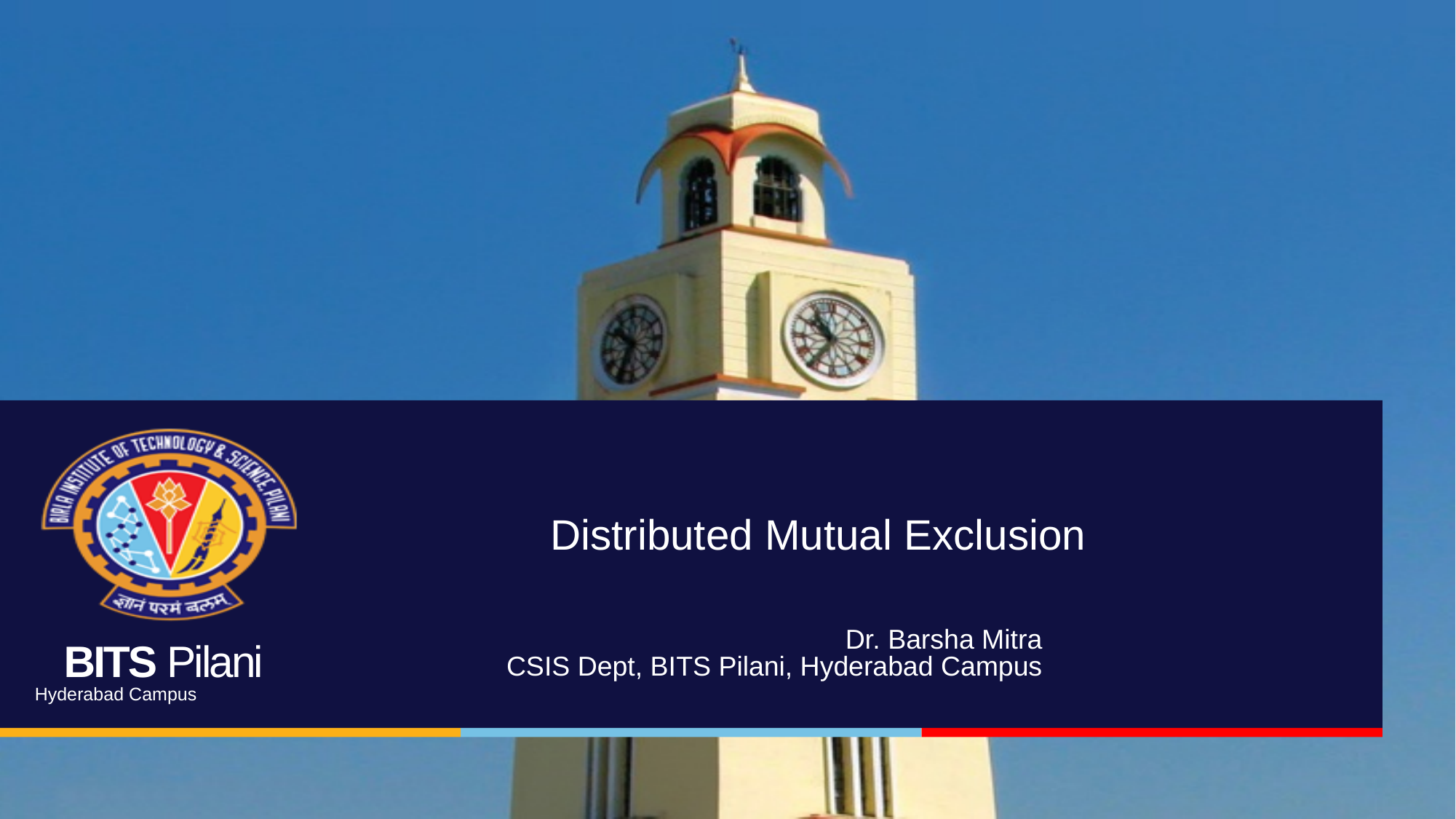

# Distributed Mutual Exclusion
Dr. Barsha Mitra
CSIS Dept, BITS Pilani, Hyderabad Campus